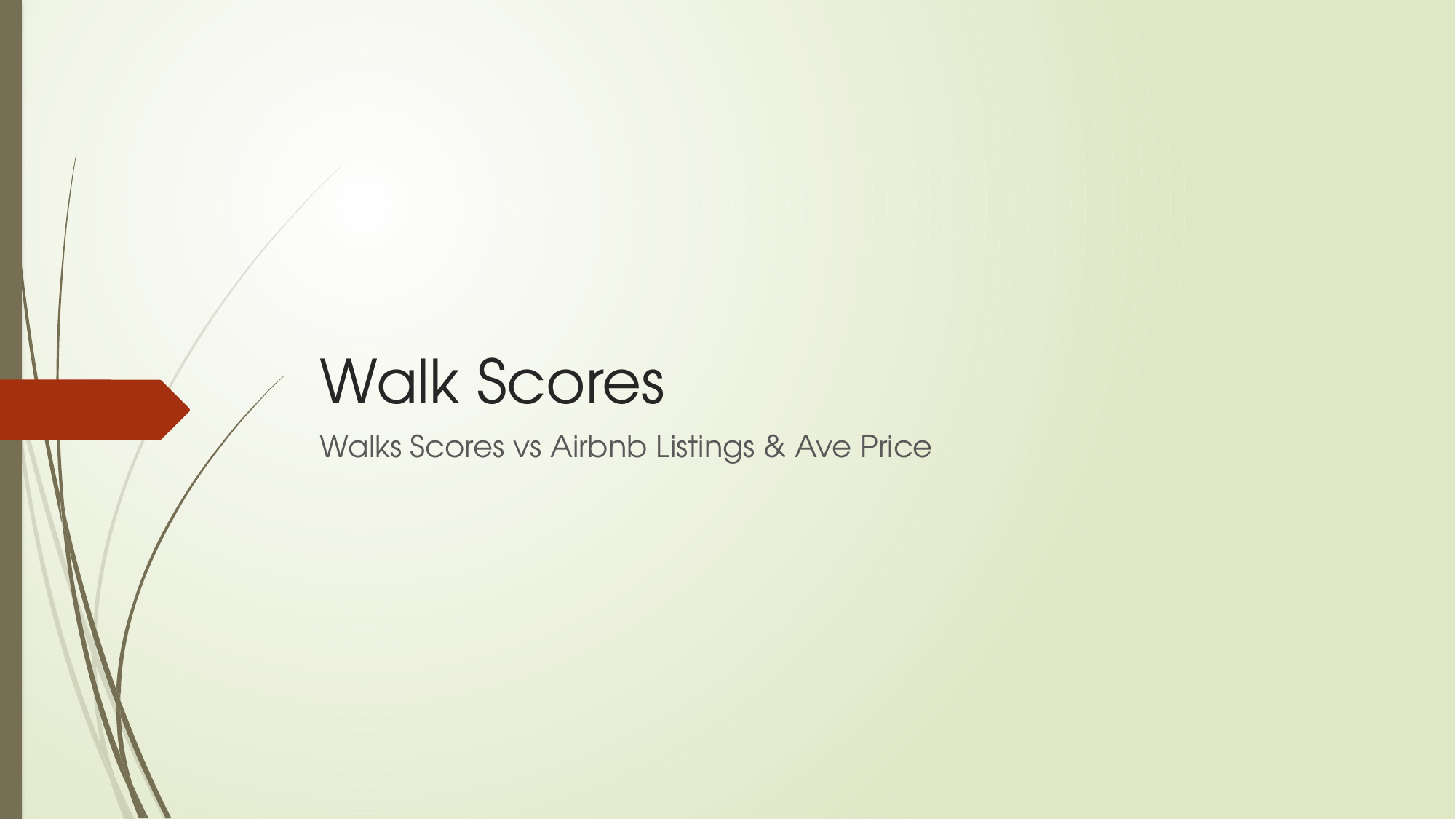

# Walk Scores
Walks Scores vs Airbnb Listings & Ave Price